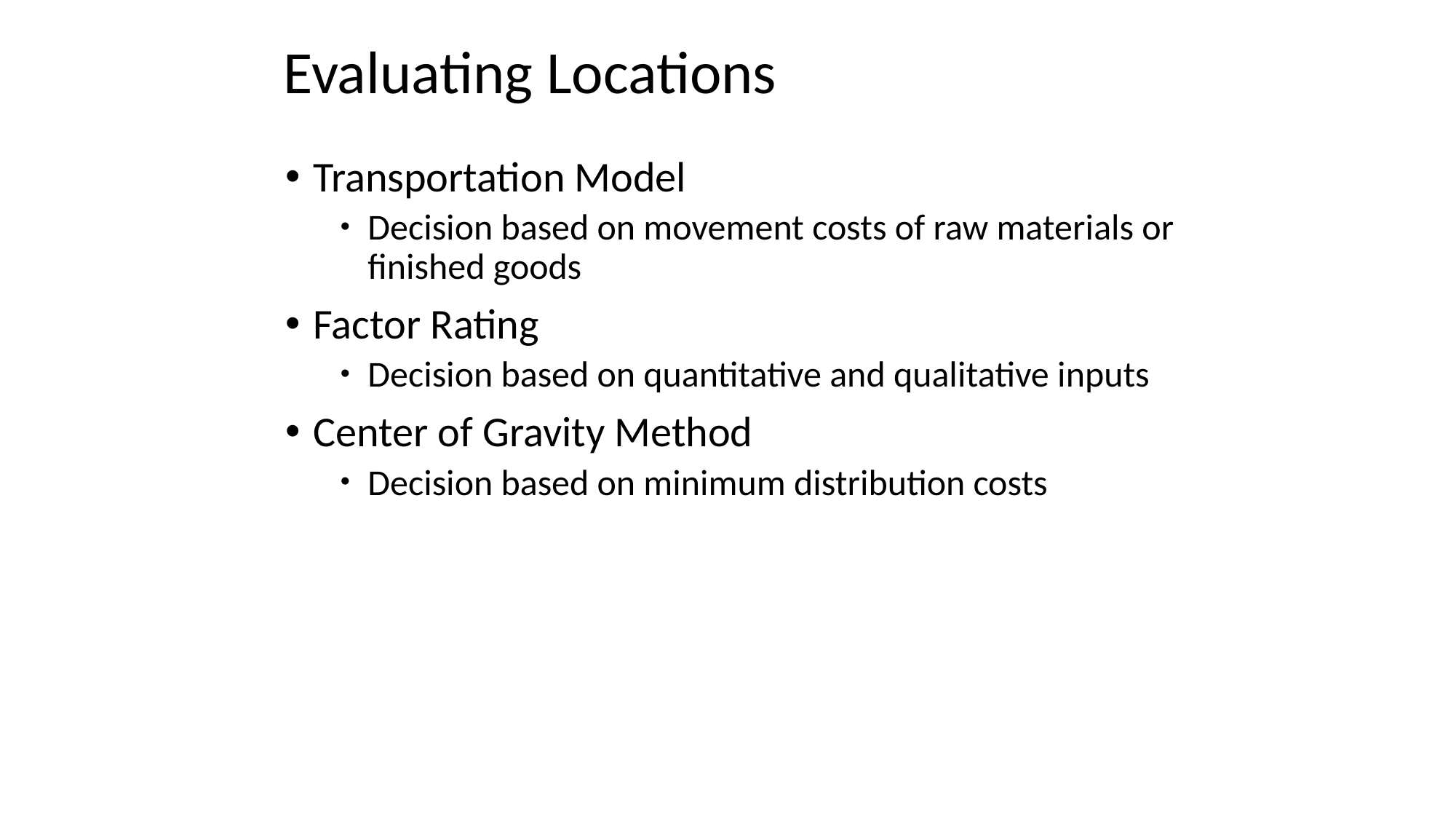

# Evaluating Locations
Transportation Model
Decision based on movement costs of raw materials or finished goods
Factor Rating
Decision based on quantitative and qualitative inputs
Center of Gravity Method
Decision based on minimum distribution costs
8-21